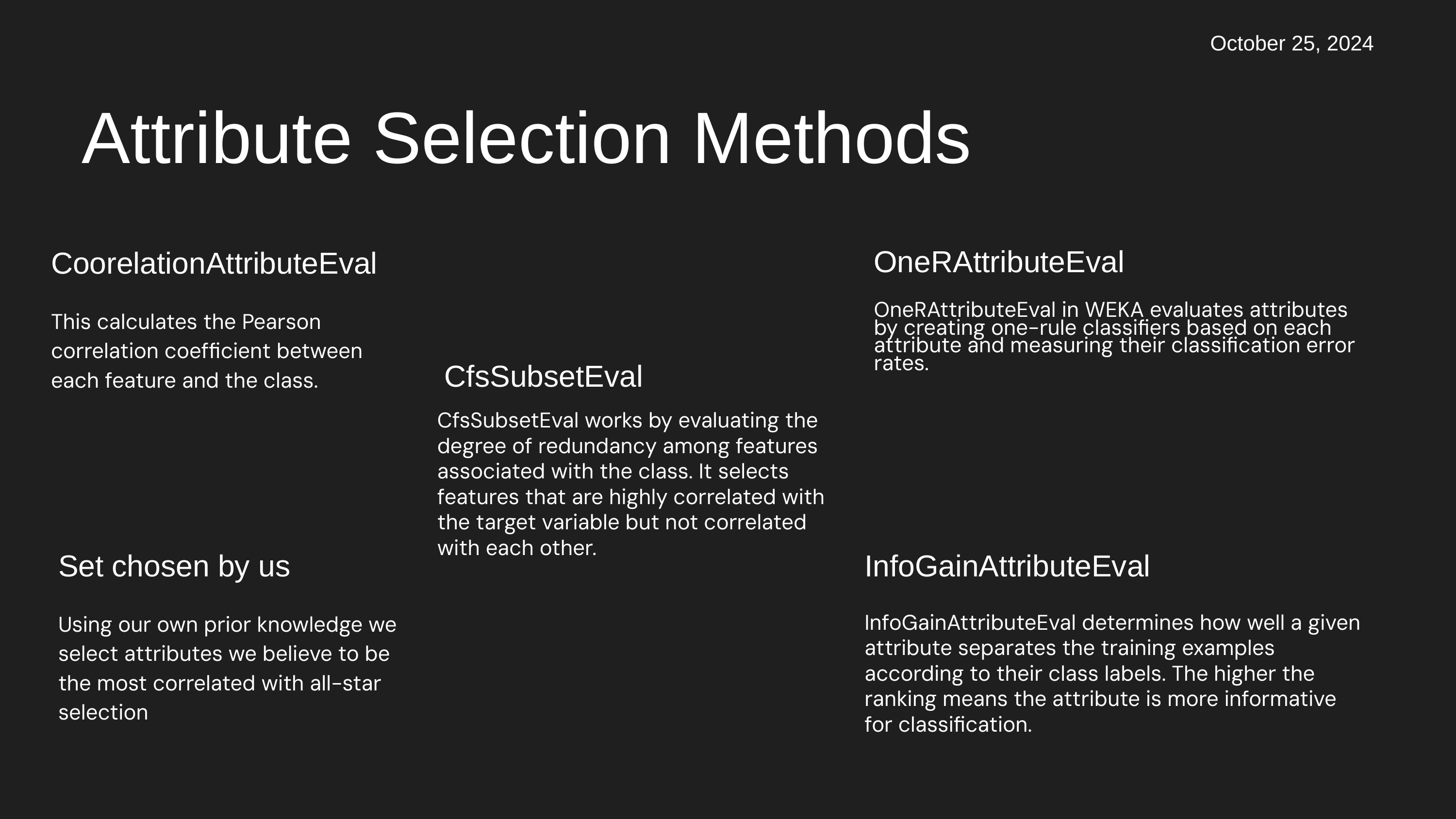

October 25, 2024
Attribute Selection Methods

OneRAttributeEval

OneRAttributeEval in WEKA evaluates attributes by creating one-rule classifiers based on each attribute and measuring their classification error rates.
CoorelationAttributeEval

This calculates the Pearson correlation coefficient between each feature and the class.

CfsSubsetEval
CfsSubsetEval works by evaluating the degree of redundancy among features associated with the class. It selects features that are highly correlated with the target variable but not correlated with each other.

Set chosen by us

Using our own prior knowledge we select attributes we believe to be the most correlated with all-star selection

InfoGainAttributeEval
InfoGainAttributeEval determines how well a given attribute separates the training examples according to their class labels. The higher the ranking means the attribute is more informative for classification.